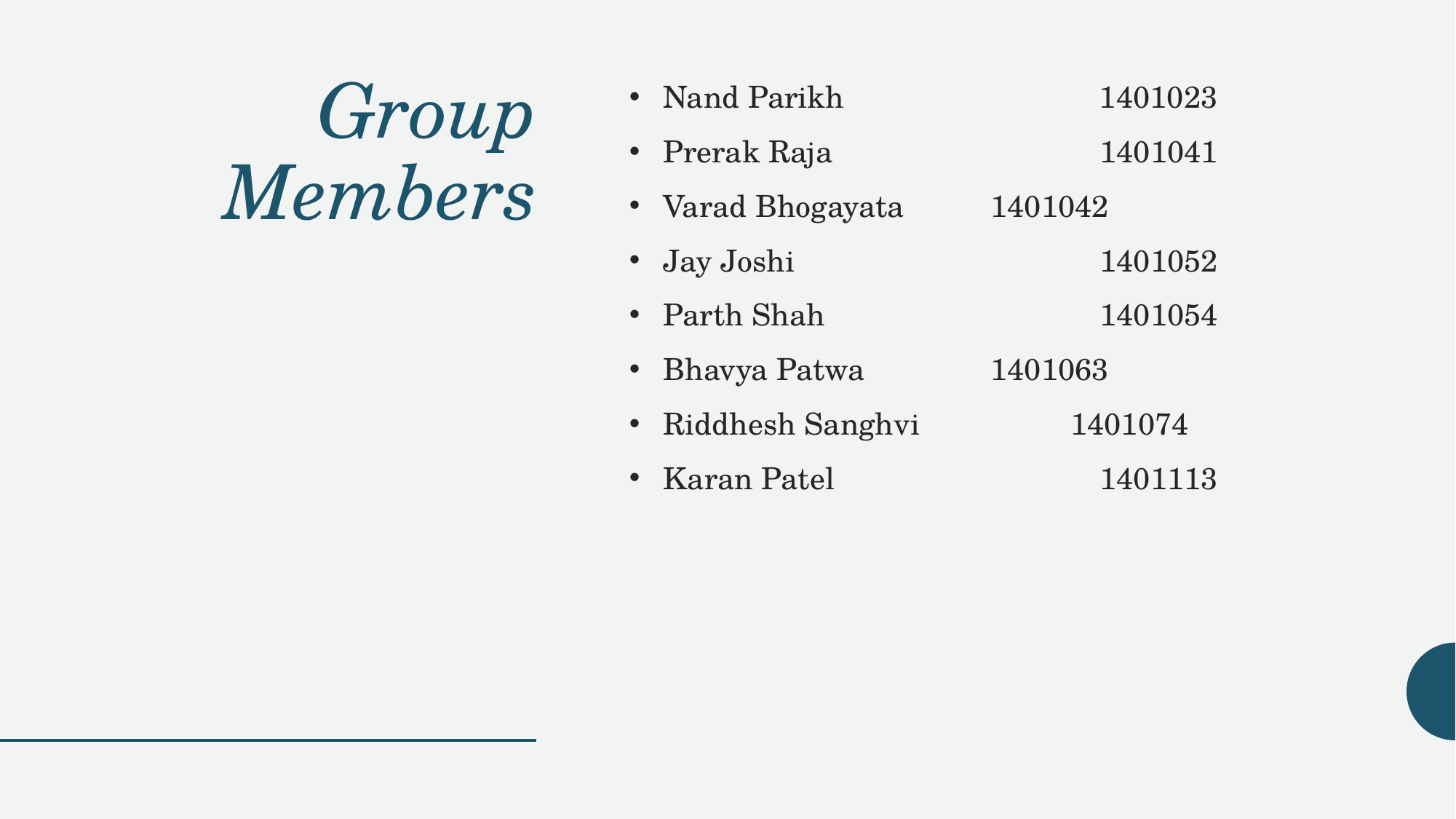

# Group Members
Nand Parikh		             1401023
Prerak Raja           		1401041
Varad Bhogayata       	1401042
Jay Joshi               		1401052
Parth Shah			1401054
Bhavya Patwa		1401063
Riddhesh Sanghvi                  1401074
Karan Patel			1401113